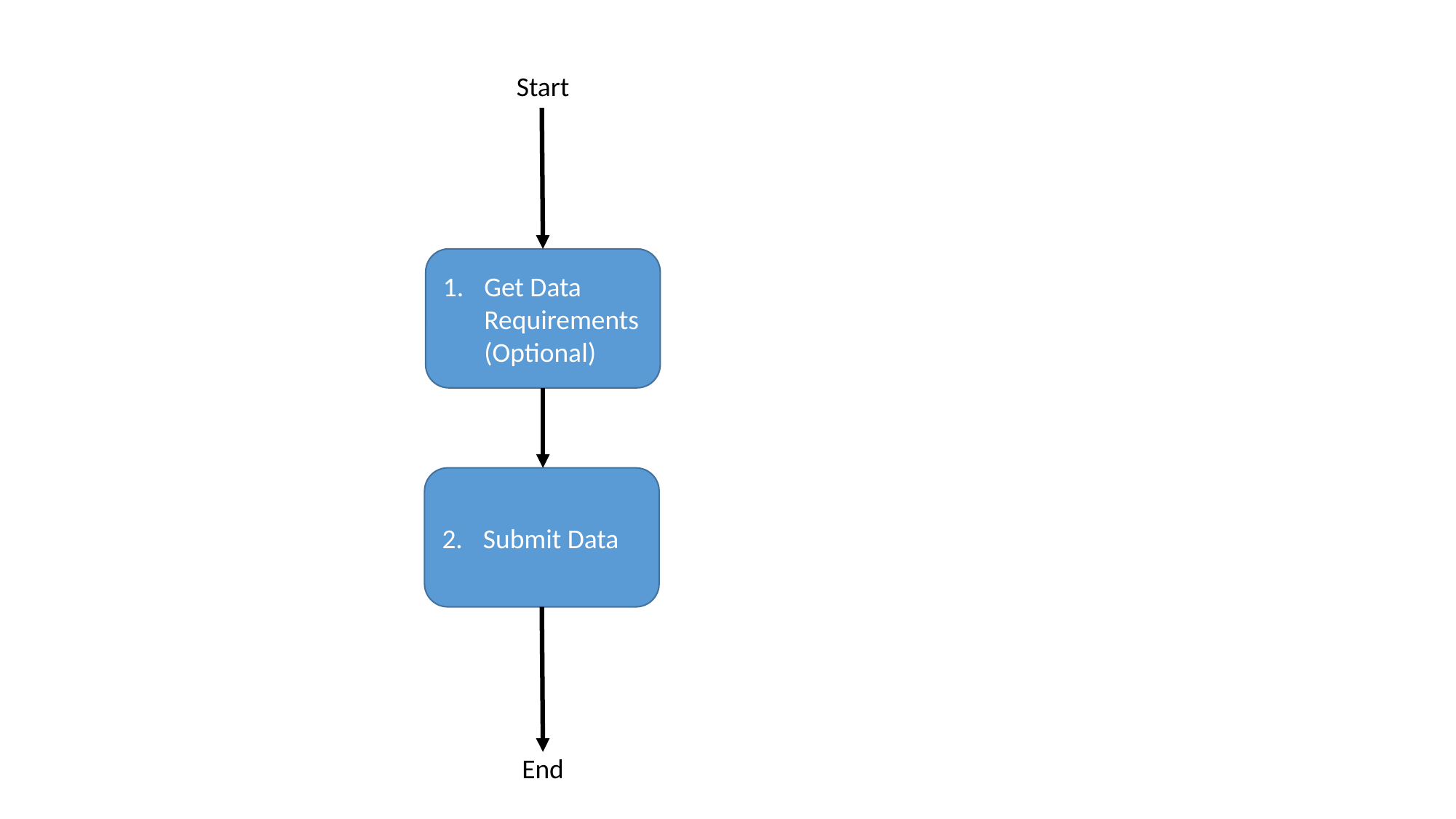

Start
Get Data Requirements(Optional)
Submit Data
End